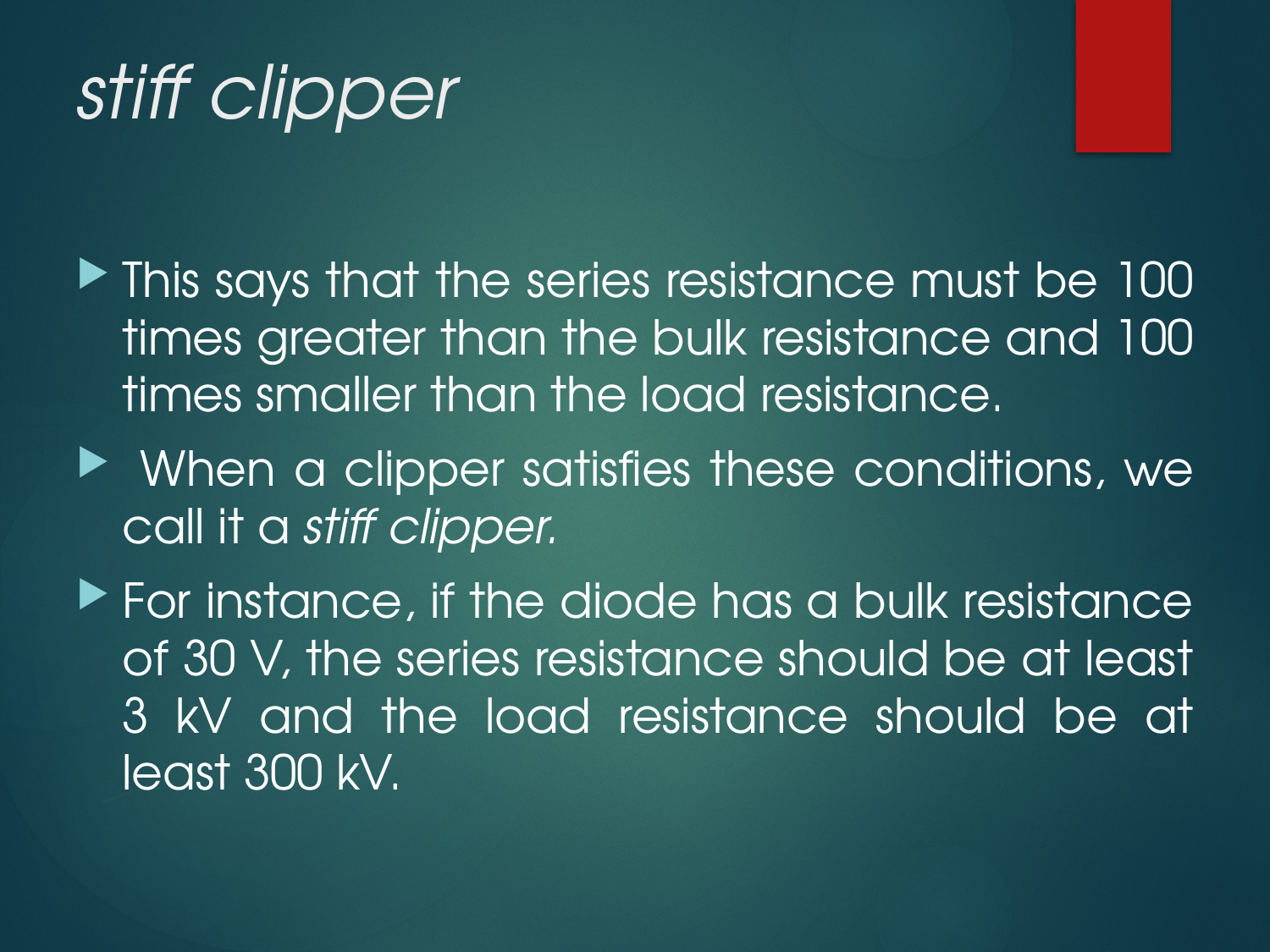

# stiff clipper
This says that the series resistance must be 100 times greater than the bulk resistance and 100 times smaller than the load resistance.
 When a clipper satisfies these conditions, we call it a stiff clipper.
For instance, if the diode has a bulk resistance of 30 V, the series resistance should be at least 3 kV and the load resistance should be at least 300 kV.